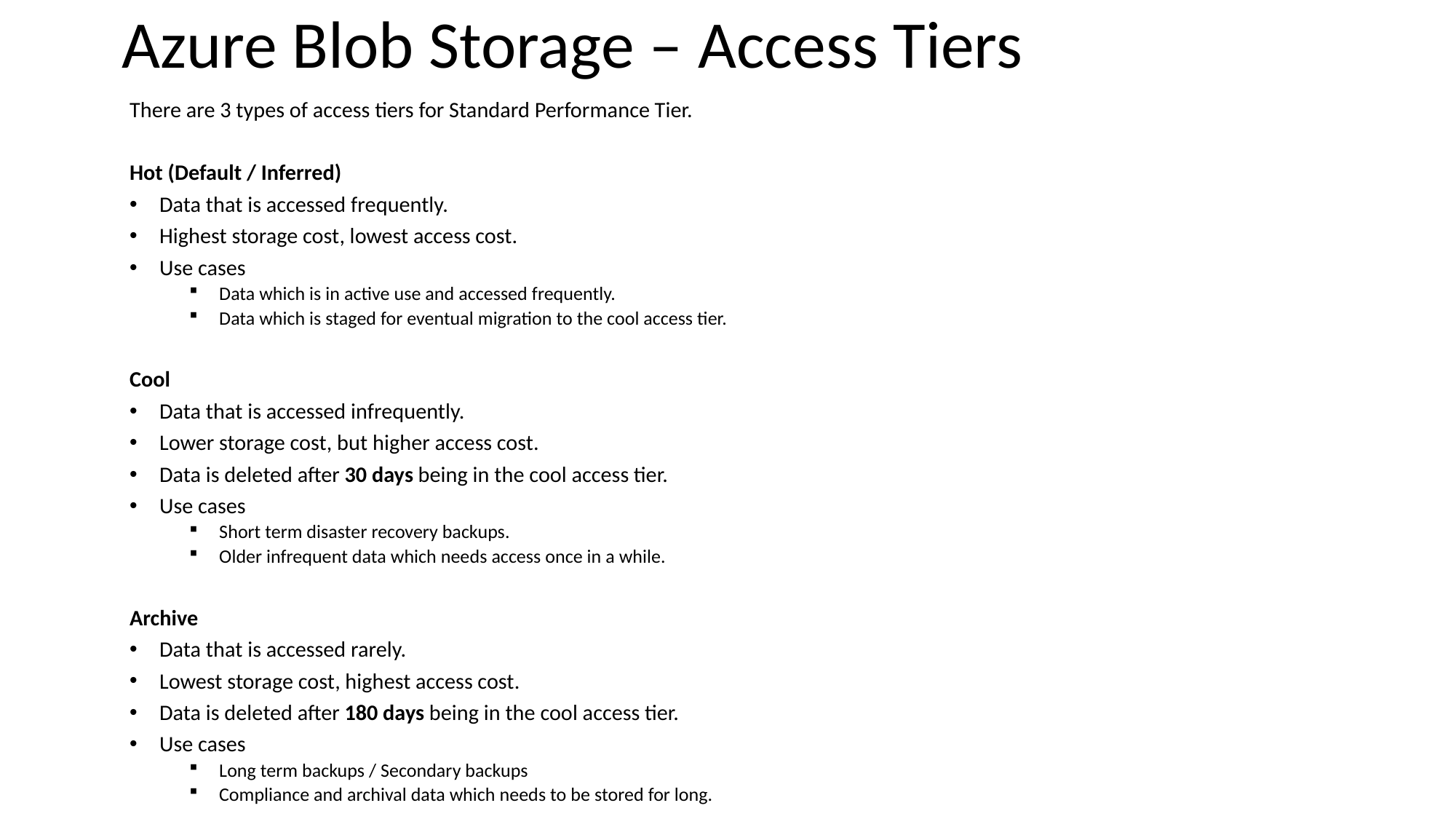

# Azure Blob Storage – Access Tiers
There are 3 types of access tiers for Standard Performance Tier.

Hot (Default / Inferred)
Data that is accessed frequently.
Highest storage cost, lowest access cost.
Use cases
Data which is in active use and accessed frequently.
Data which is staged for eventual migration to the cool access tier.

Cool
Data that is accessed infrequently.
Lower storage cost, but higher access cost.
Data is deleted after 30 days being in the cool access tier.
Use cases
Short term disaster recovery backups.
Older infrequent data which needs access once in a while.

Archive
Data that is accessed rarely.
Lowest storage cost, highest access cost.
Data is deleted after 180 days being in the cool access tier.
Use cases
Long term backups / Secondary backups
Compliance and archival data which needs to be stored for long.